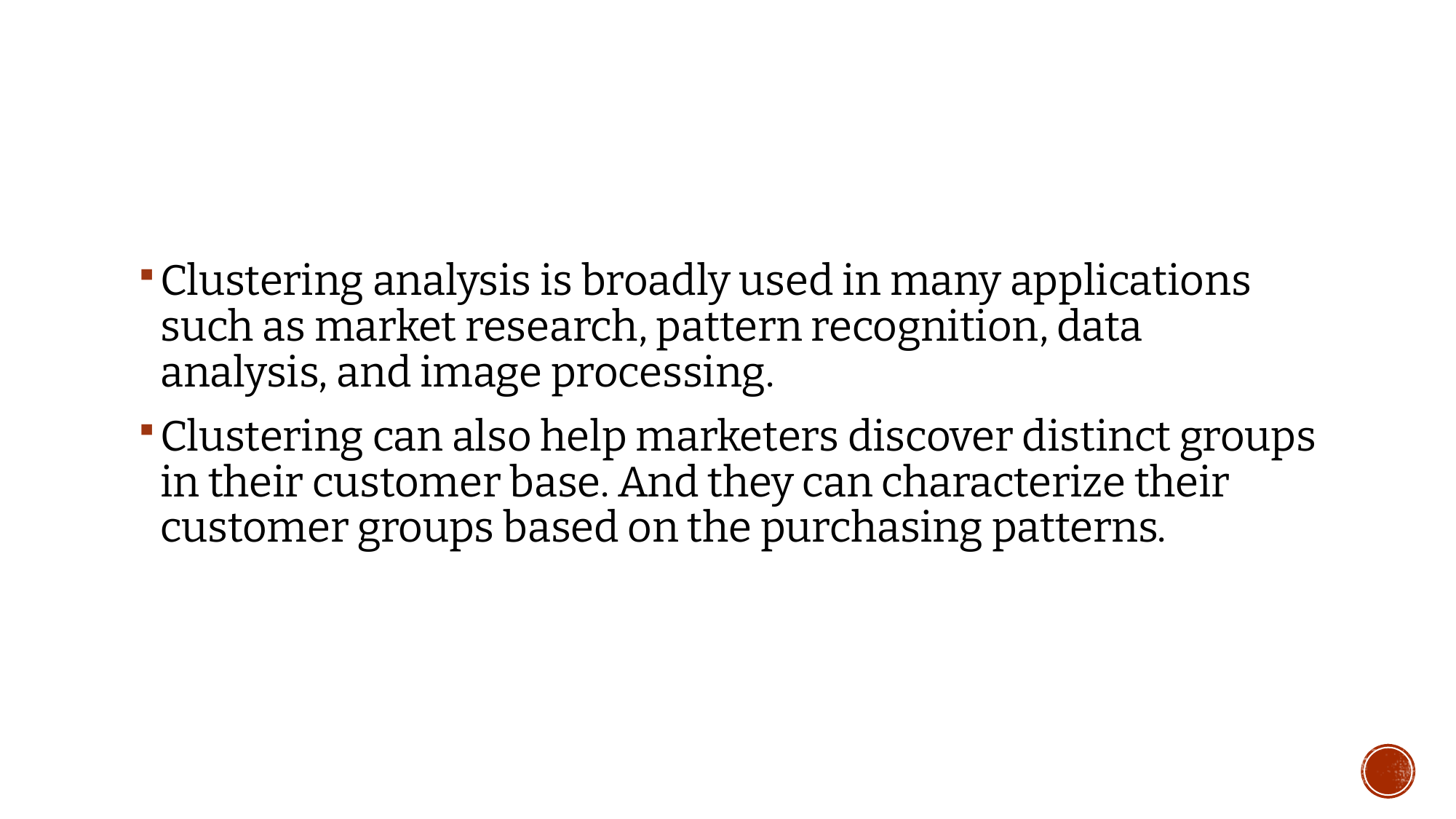

#
Clustering analysis is broadly used in many applications such as market research, pattern recognition, data analysis, and image processing.
Clustering can also help marketers discover distinct groups in their customer base. And they can characterize their customer groups based on the purchasing patterns.